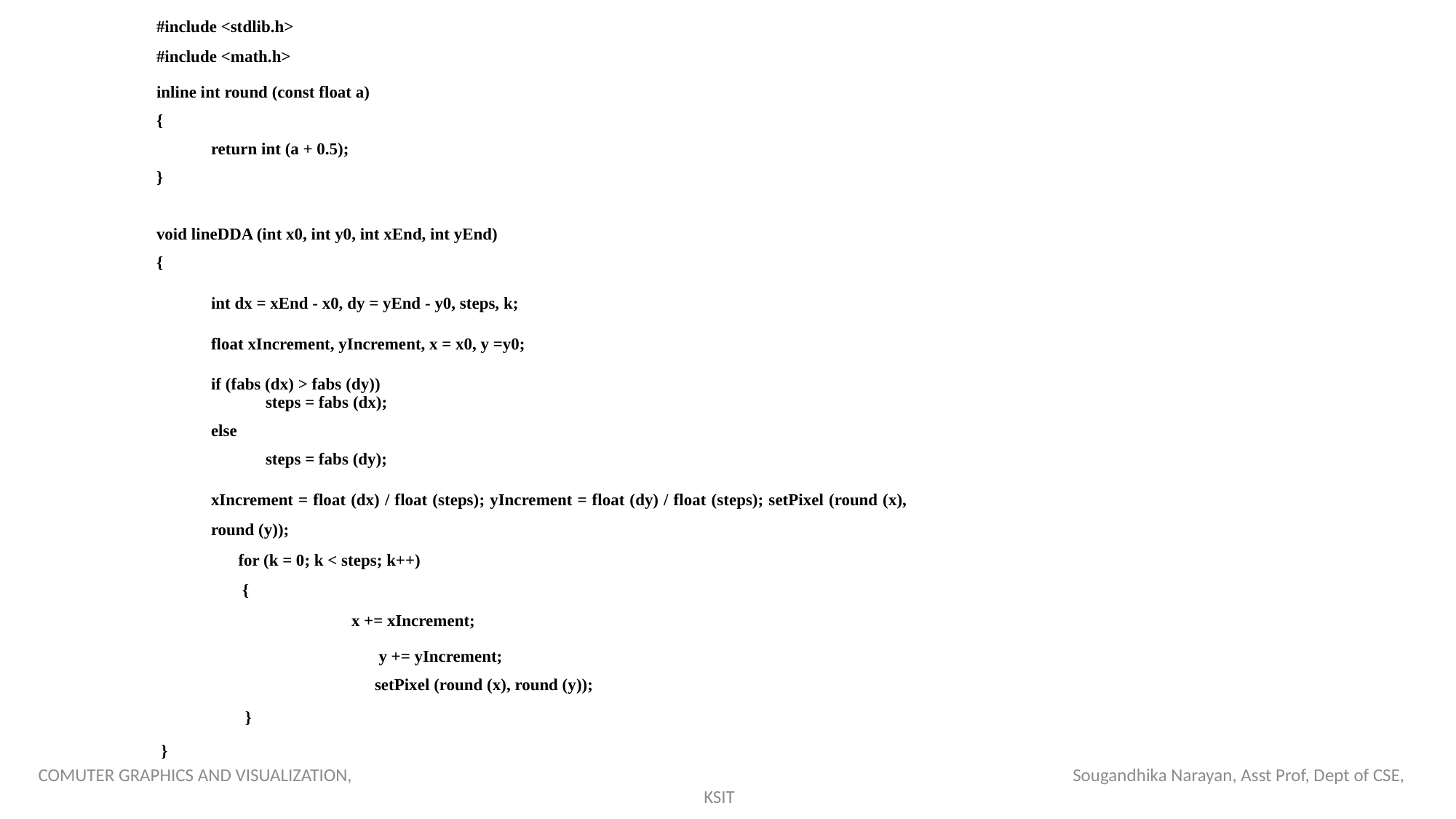

#include <stdlib.h>
#include <math.h>
inline int round (const float a)
{
return int (a + 0.5);
}

void lineDDA (int x0, int y0, int xEnd, int yEnd)
{
int dx = xEnd - x0, dy = yEnd - y0, steps, k;
float xIncrement, yIncrement, x = x0, y =y0;
if (fabs (dx) > fabs (dy))
steps = fabs (dx);
else
steps = fabs (dy);
xIncrement = float (dx) / float (steps); yIncrement = float (dy) / float (steps); setPixel (round (x), round (y));
for (k = 0; k < steps; k++)
 {
	 x += xIncrement;
	 y += yIncrement;
	setPixel (round (x), round (y));
      	      }
            }
COMUTER GRAPHICS AND VISUALIZATION,                                                                                                                                                                             Sougandhika Narayan, Asst Prof, Dept of CSE, KSIT